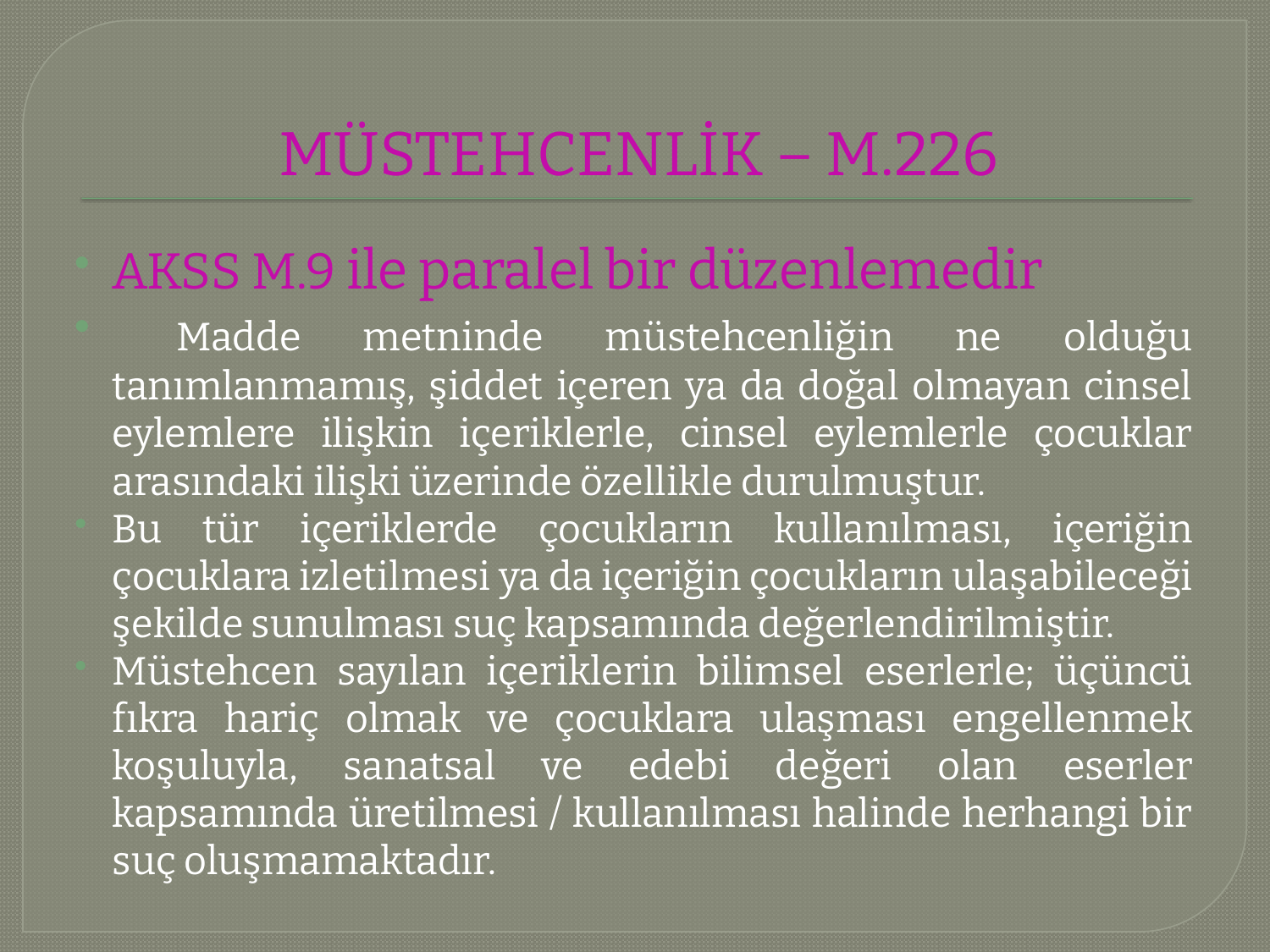

# MÜSTEHCENLİK – M.226
AKSS M.9 ile paralel bir düzenlemedir
 Madde metninde müstehcenliğin ne olduğu tanımlanmamış, şiddet içeren ya da doğal olmayan cinsel eylemlere ilişkin içeriklerle, cinsel eylemlerle çocuklar arasındaki ilişki üzerinde özellikle durulmuştur.
Bu tür içeriklerde çocukların kullanılması, içeriğin çocuklara izletilmesi ya da içeriğin çocukların ulaşabileceği şekilde sunulması suç kapsamında değerlendirilmiştir.
Müstehcen sayılan içeriklerin bilimsel eserlerle; üçüncü fıkra hariç olmak ve çocuklara ulaşması engellenmek koşuluyla, sanatsal ve edebi değeri olan eserler kapsamında üretilmesi / kullanılması halinde herhangi bir suç oluşmamaktadır.